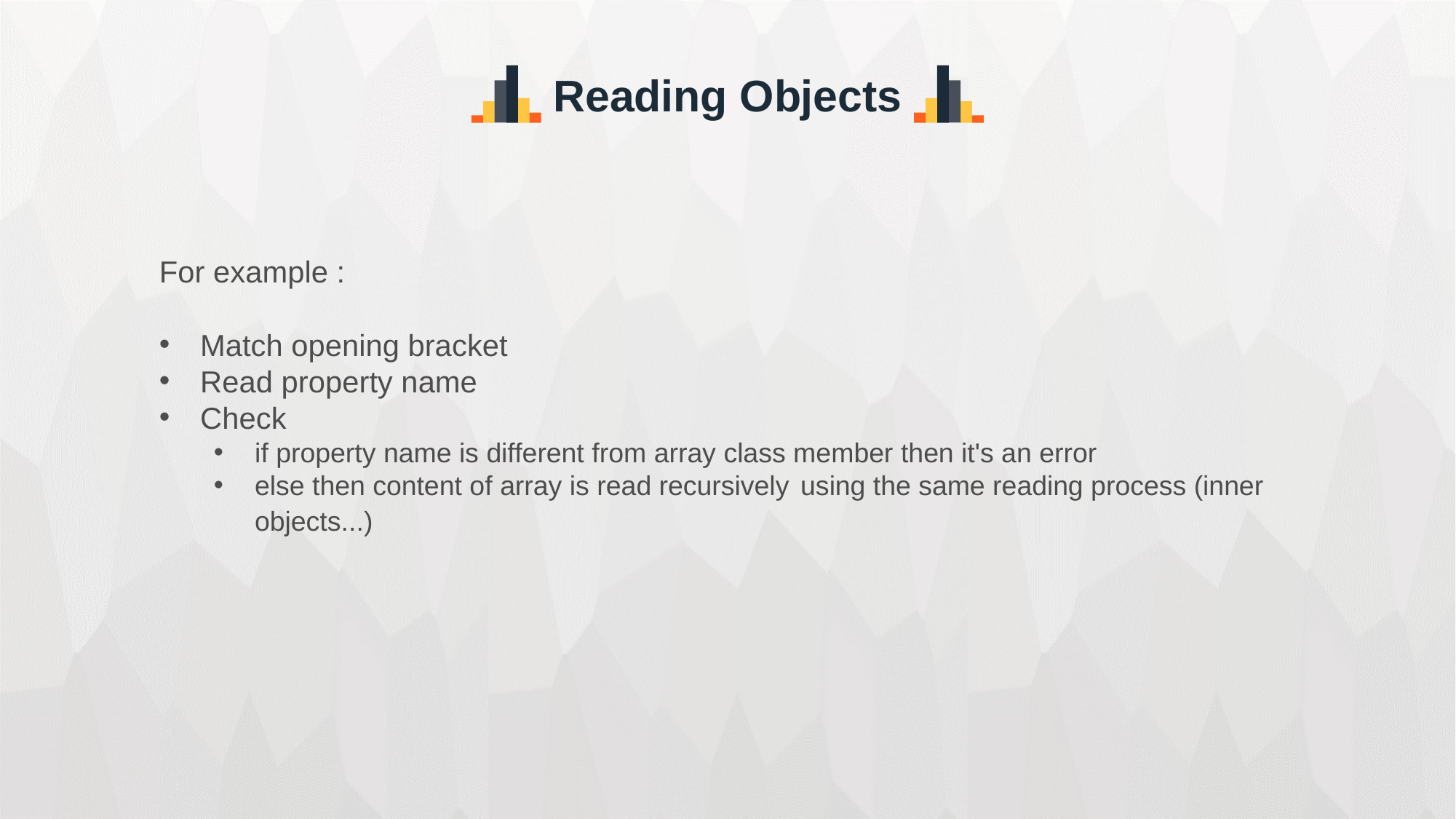

Reading Objects

For example :

Match opening bracket
Read property name
Check
if property name is different from array class member then it's an error
else then content of array is read recursively 	using the same reading process (inner objects...)